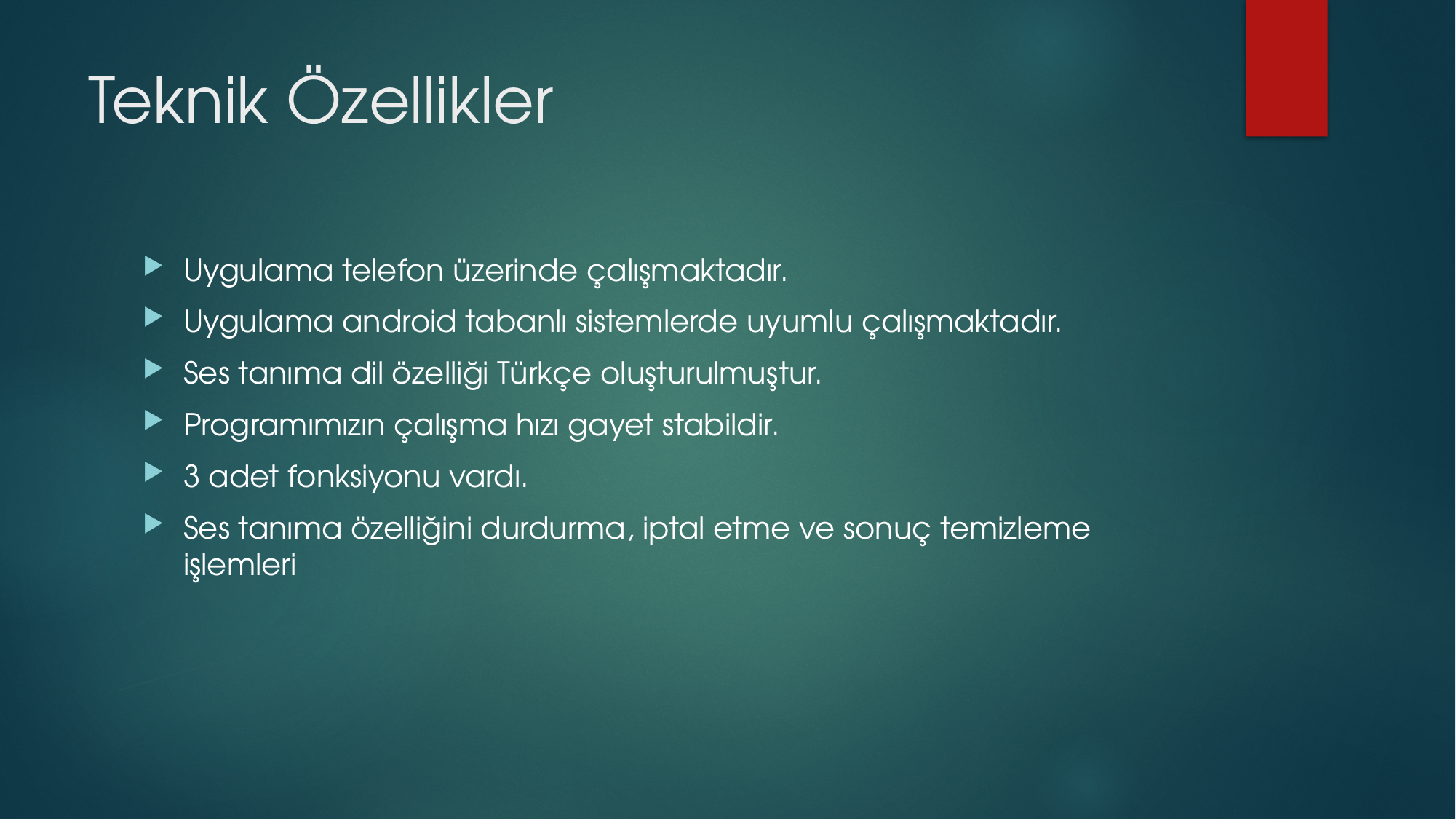

# Teknik Özellikler
Uygulama telefon üzerinde çalışmaktadır.
Uygulama android tabanlı sistemlerde uyumlu çalışmaktadır.
Ses tanıma dil özelliği Türkçe oluşturulmuştur.
Programımızın çalışma hızı gayet stabildir.
3 adet fonksiyonu vardı.
Ses tanıma özelliğini durdurma, iptal etme ve sonuç temizleme işlemleri